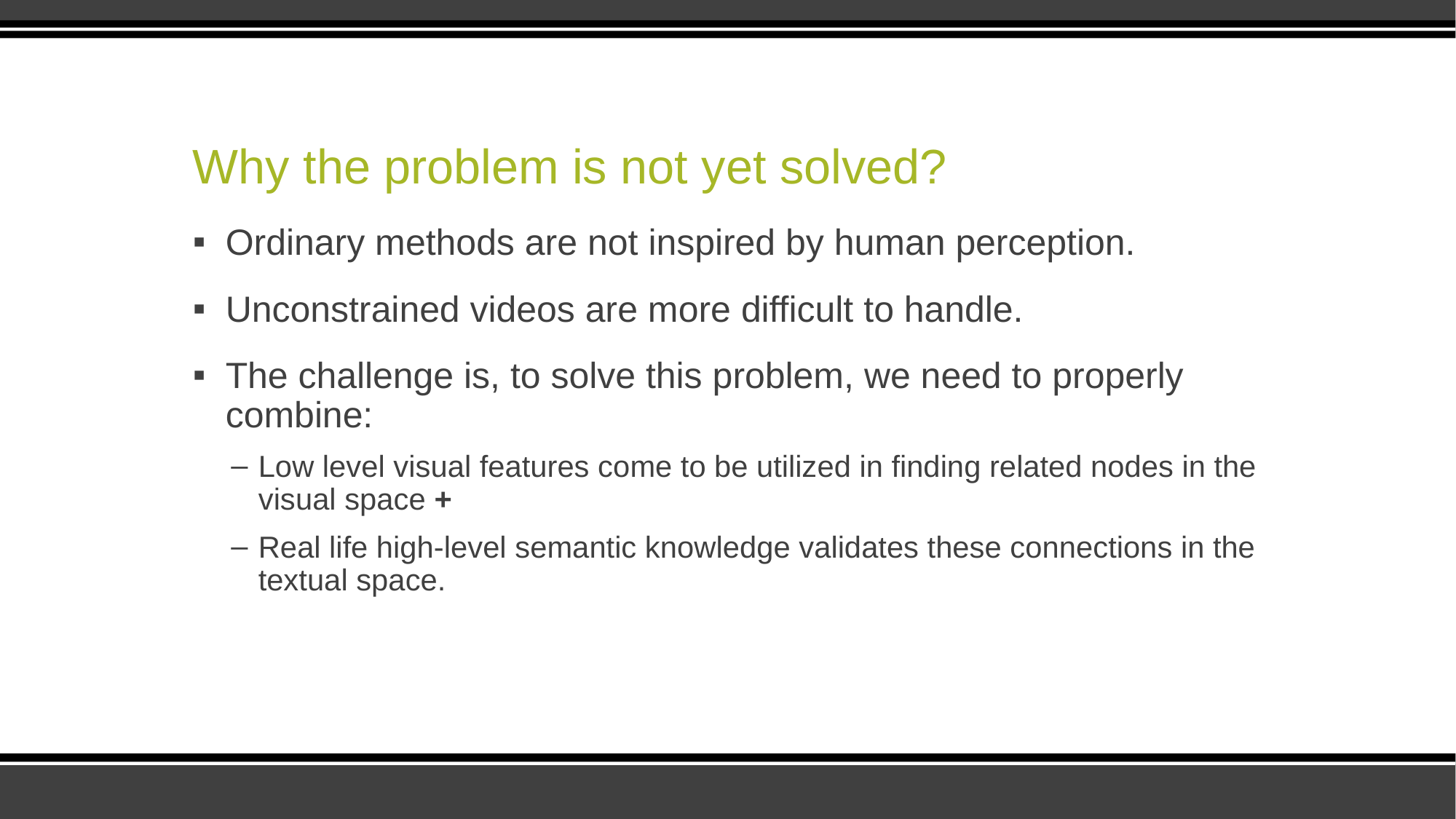

# Why the problem is not yet solved?
Ordinary methods are not inspired by human perception.
Unconstrained videos are more difficult to handle.
The challenge is, to solve this problem, we need to properly combine:
Low level visual features come to be utilized in finding related nodes in the visual space +
Real life high-level semantic knowledge validates these connections in the textual space.